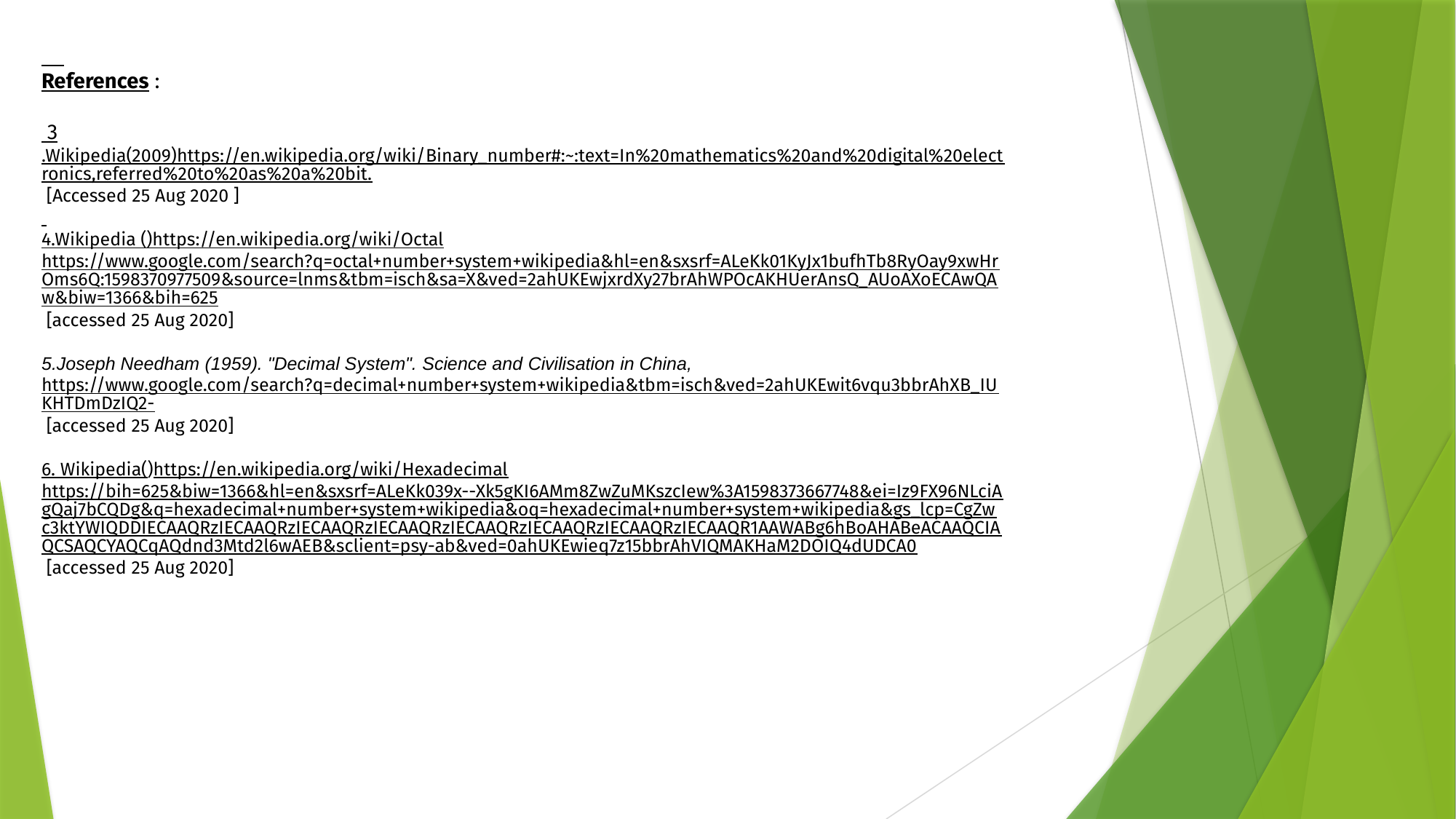

References :

 3.Wikipedia(2009)https://en.wikipedia.org/wiki/Binary_number#:~:text=In%20mathematics%20and%20digital%20electronics,referred%20to%20as%20a%20bit. [Accessed 25 Aug 2020 ]

4.Wikipedia ()https://en.wikipedia.org/wiki/Octal  https://www.google.com/search?q=octal+number+system+wikipedia&hl=en&sxsrf=ALeKk01KyJx1bufhTb8RyOay9xwHrOms6Q:1598370977509&source=lnms&tbm=isch&sa=X&ved=2ahUKEwjxrdXy27brAhWPOcAKHUerAnsQ_AUoAXoECAwQAw&biw=1366&bih=625 [accessed 25 Aug 2020]

5.Joseph Needham (1959). "Decimal System". Science and Civilisation in China, https://www.google.com/search?q=decimal+number+system+wikipedia&tbm=isch&ved=2ahUKEwit6vqu3bbrAhXB_IUKHTDmDzIQ2- [accessed 25 Aug 2020]

6. Wikipedia()https://en.wikipedia.org/wiki/Hexadecimal https://bih=625&biw=1366&hl=en&sxsrf=ALeKk039x--Xk5gKI6AMm8ZwZuMKszcIew%3A1598373667748&ei=Iz9FX96NLciAgQaj7bCQDg&q=hexadecimal+number+system+wikipedia&oq=hexadecimal+number+system+wikipedia&gs_lcp=CgZwc3ktYWIQDDIECAAQRzIECAAQRzIECAAQRzIECAAQRzIECAAQRzIECAAQRzIECAAQRzIECAAQR1AAWABg6hBoAHABeACAAQCIAQCSAQCYAQCqAQdnd3Mtd2l6wAEB&sclient=psy-ab&ved=0ahUKEwieq7z15bbrAhVIQMAKHaM2DOIQ4dUDCA0 [accessed 25 Aug 2020]